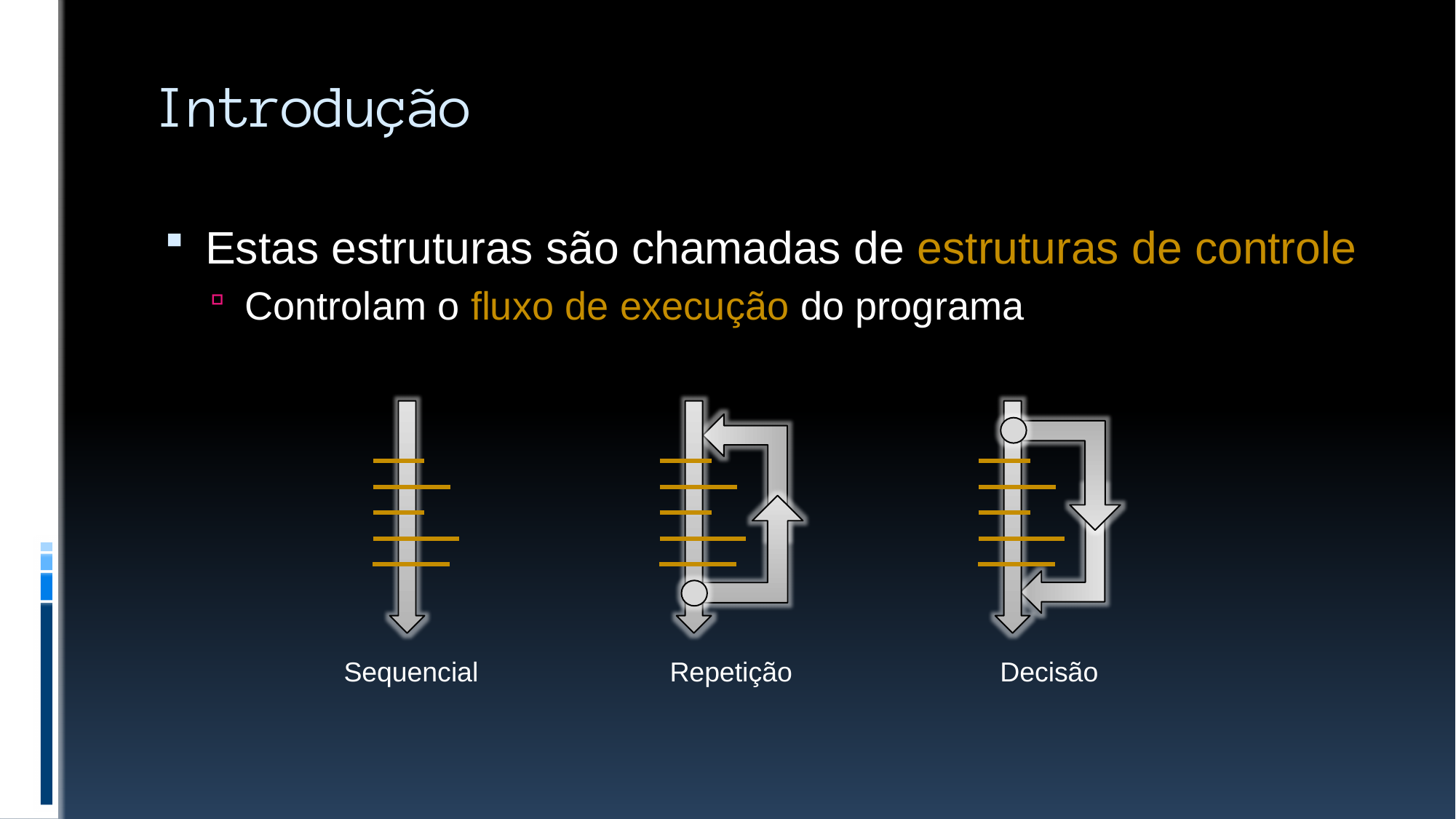

# Introdução
Estas estruturas são chamadas de estruturas de controle
Controlam o fluxo de execução do programa

Sequencial

Repetição

Decisão